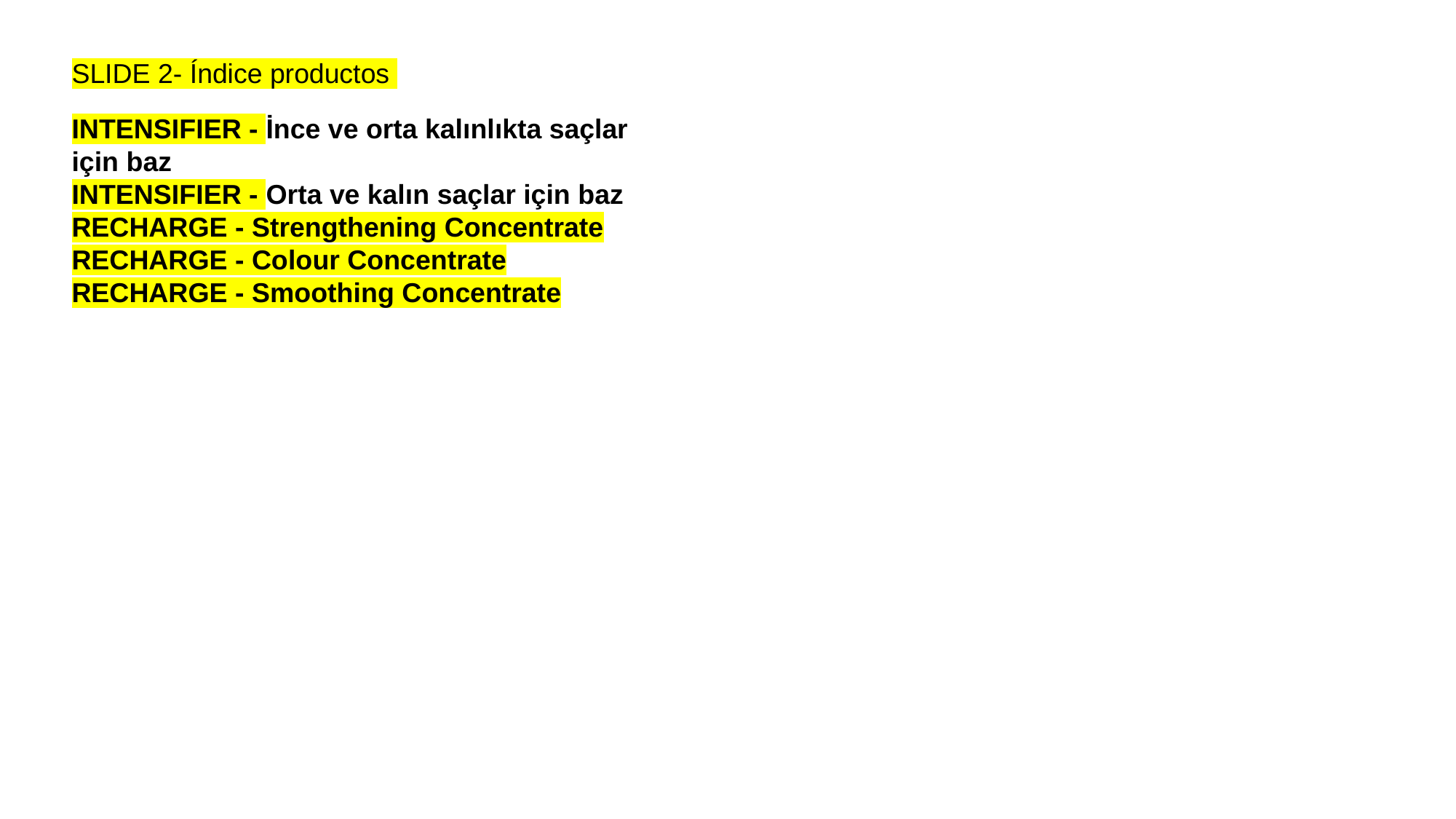

SLIDE 2- Índice productos
INTENSIFIER - İnce ve orta kalınlıkta saçlar için baz
INTENSIFIER - Orta ve kalın saçlar için baz
RECHARGE - Strengthening Concentrate
RECHARGE - Colour Concentrate
RECHARGE - Smoothing Concentrate